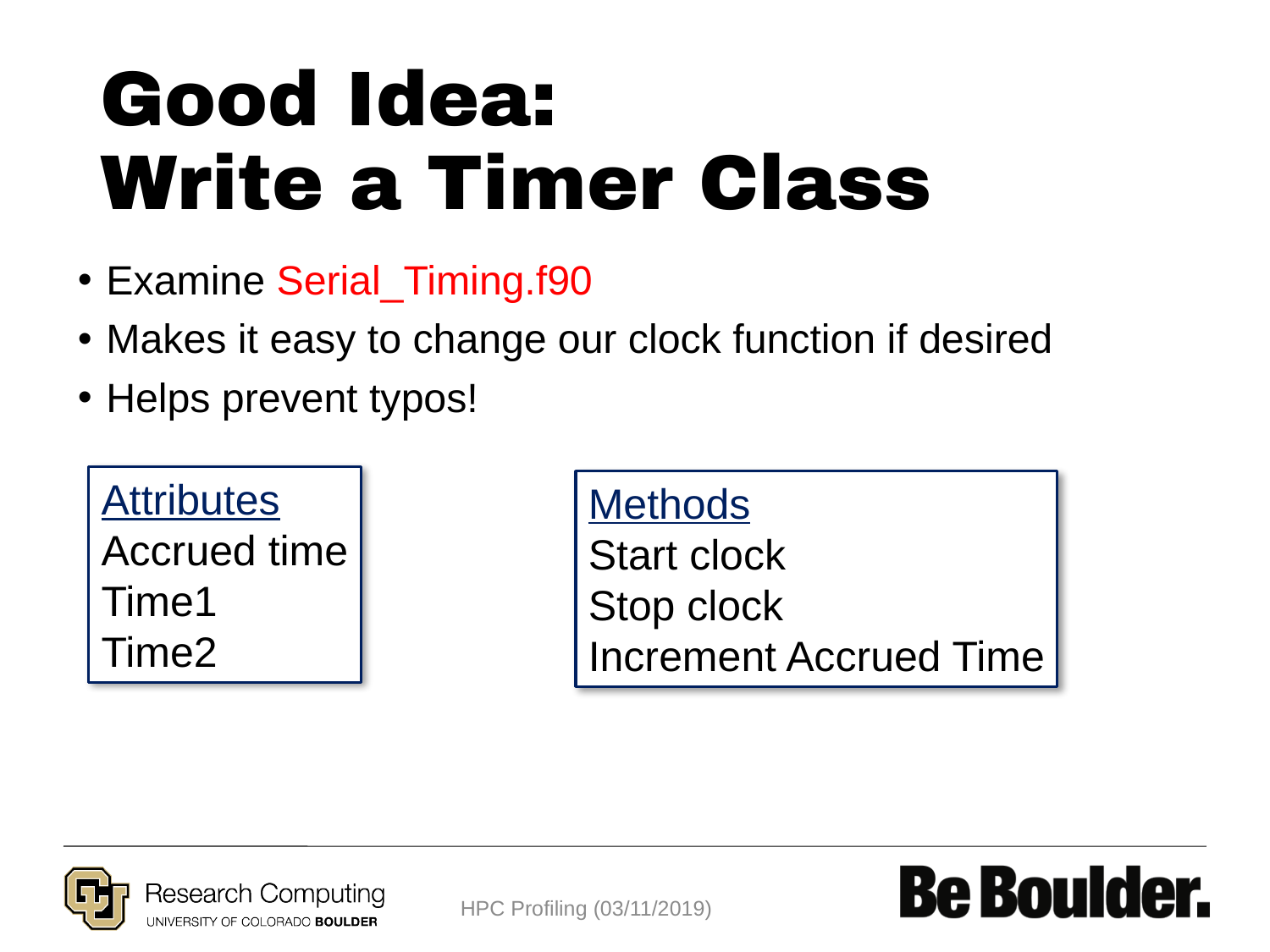

# Good Idea: Write a Timer Class
Examine Serial_Timing.f90
Makes it easy to change our clock function if desired
Helps prevent typos!
Attributes
Accrued time
Time1
Time2
Methods
Start clock
Stop clock
Increment Accrued Time
HPC Profiling (03/11/2019)